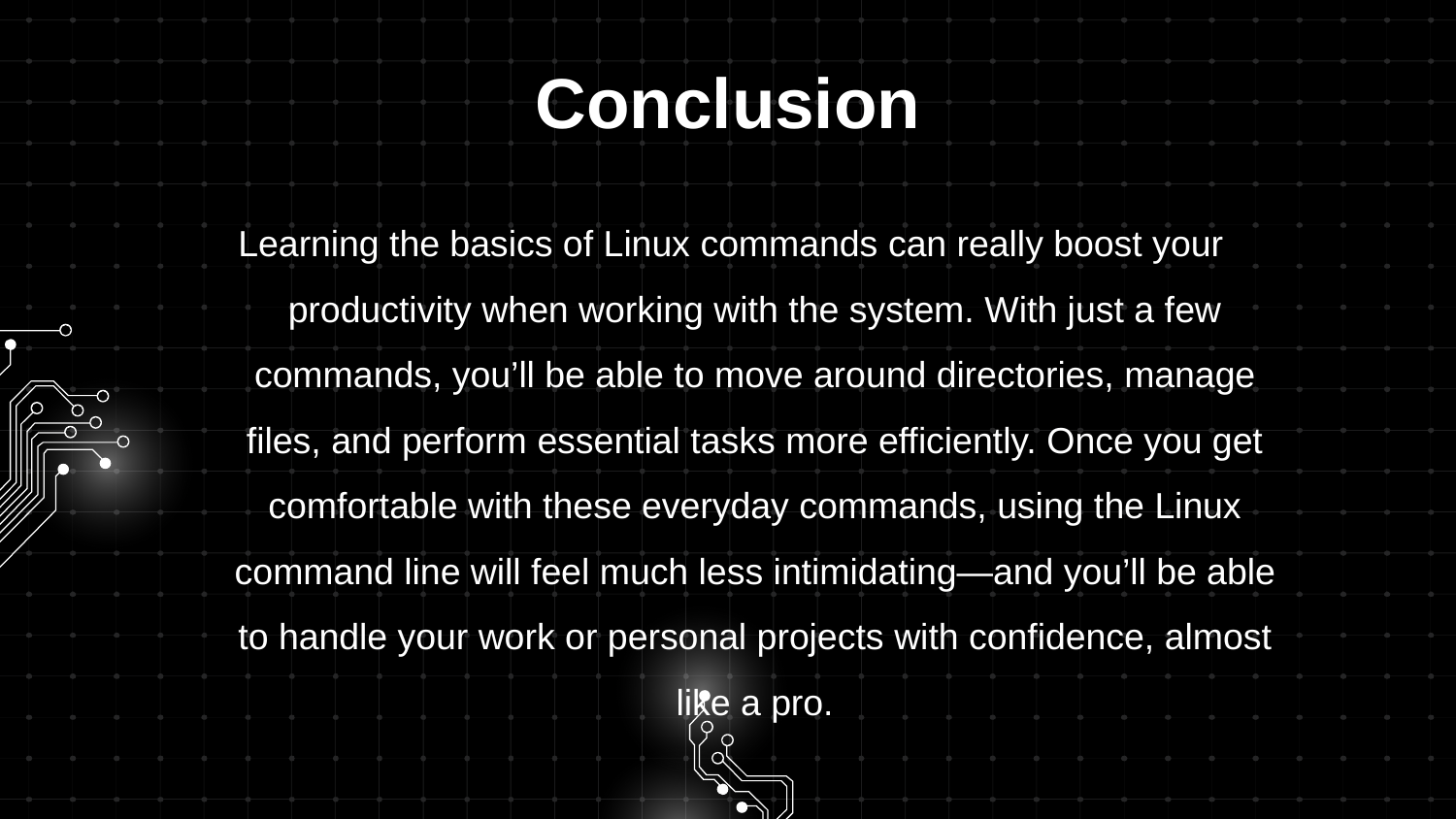

# Conclusion
Learning the basics of Linux commands can really boost your productivity when working with the system. With just a few commands, you’ll be able to move around directories, manage files, and perform essential tasks more efficiently. Once you get comfortable with these everyday commands, using the Linux command line will feel much less intimidating—and you’ll be able to handle your work or personal projects with confidence, almost like a pro.